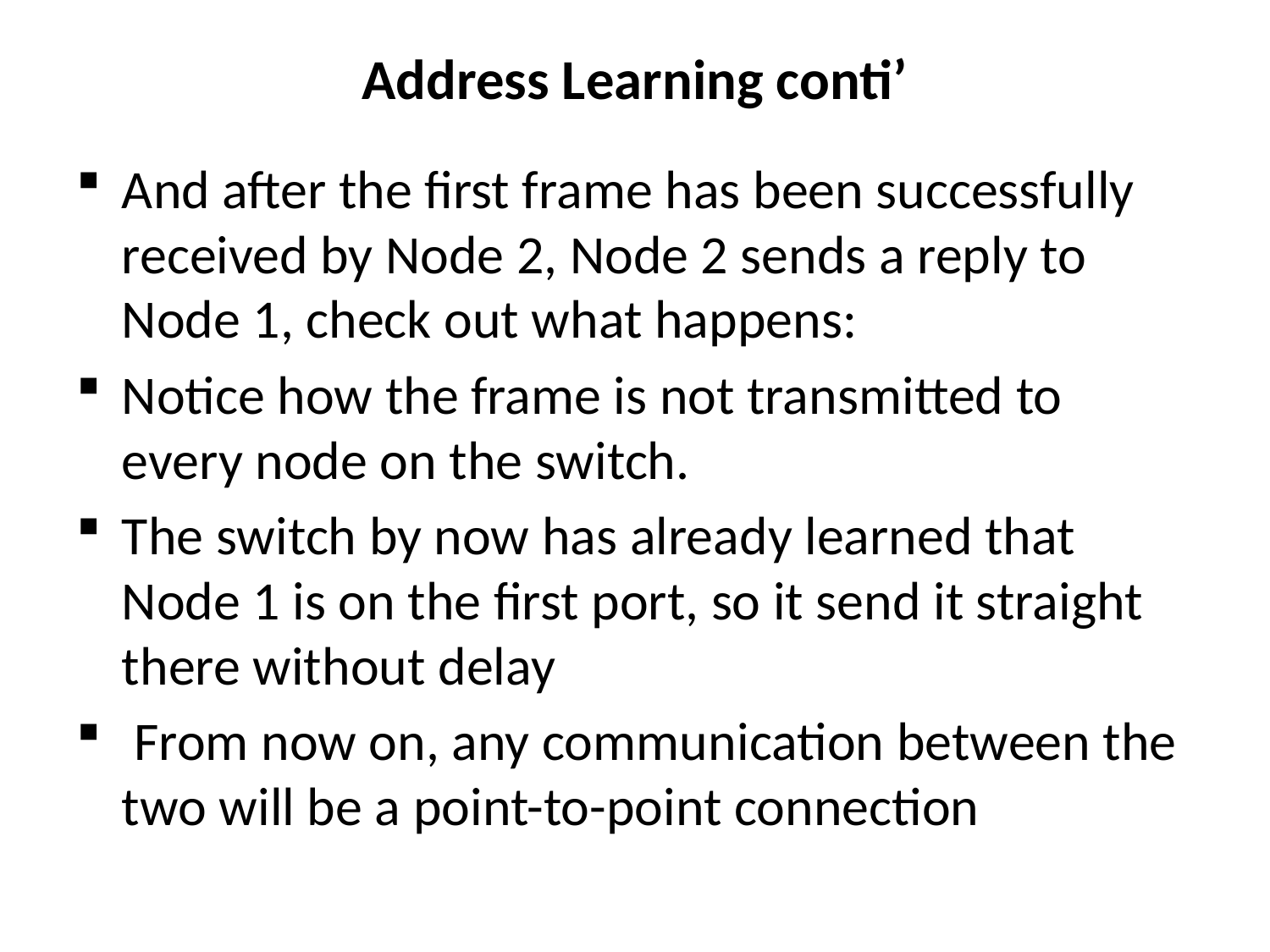

# Address Learning conti’
And after the first frame has been successfully received by Node 2, Node 2 sends a reply to Node 1, check out what happens:
Notice how the frame is not transmitted to every node on the switch.
The switch by now has already learned that Node 1 is on the first port, so it send it straight there without delay
 From now on, any communication between the two will be a point-to-point connection